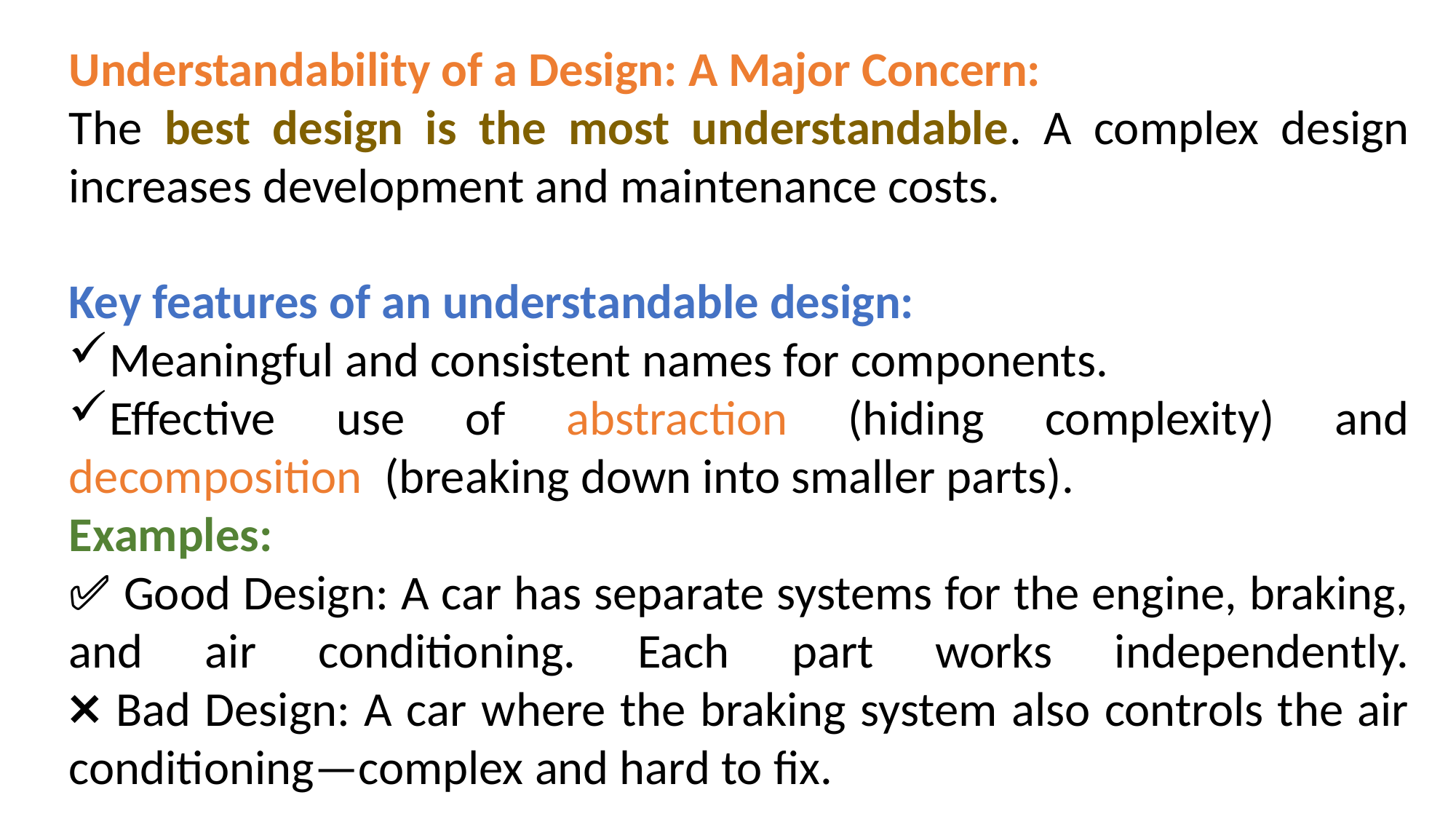

Understandability of a Design: A Major Concern:
The best design is the most understandable. A complex design increases development and maintenance costs.

Key features of an understandable design:
Meaningful and consistent names for components.
Effective use of abstraction (hiding complexity) and decomposition  (breaking down into smaller parts).
Examples:
✅ Good Design: A car has separate systems for the engine, braking, and air conditioning. Each part works independently.
❌ Bad Design: A car where the braking system also controls the air conditioning—complex and hard to fix.